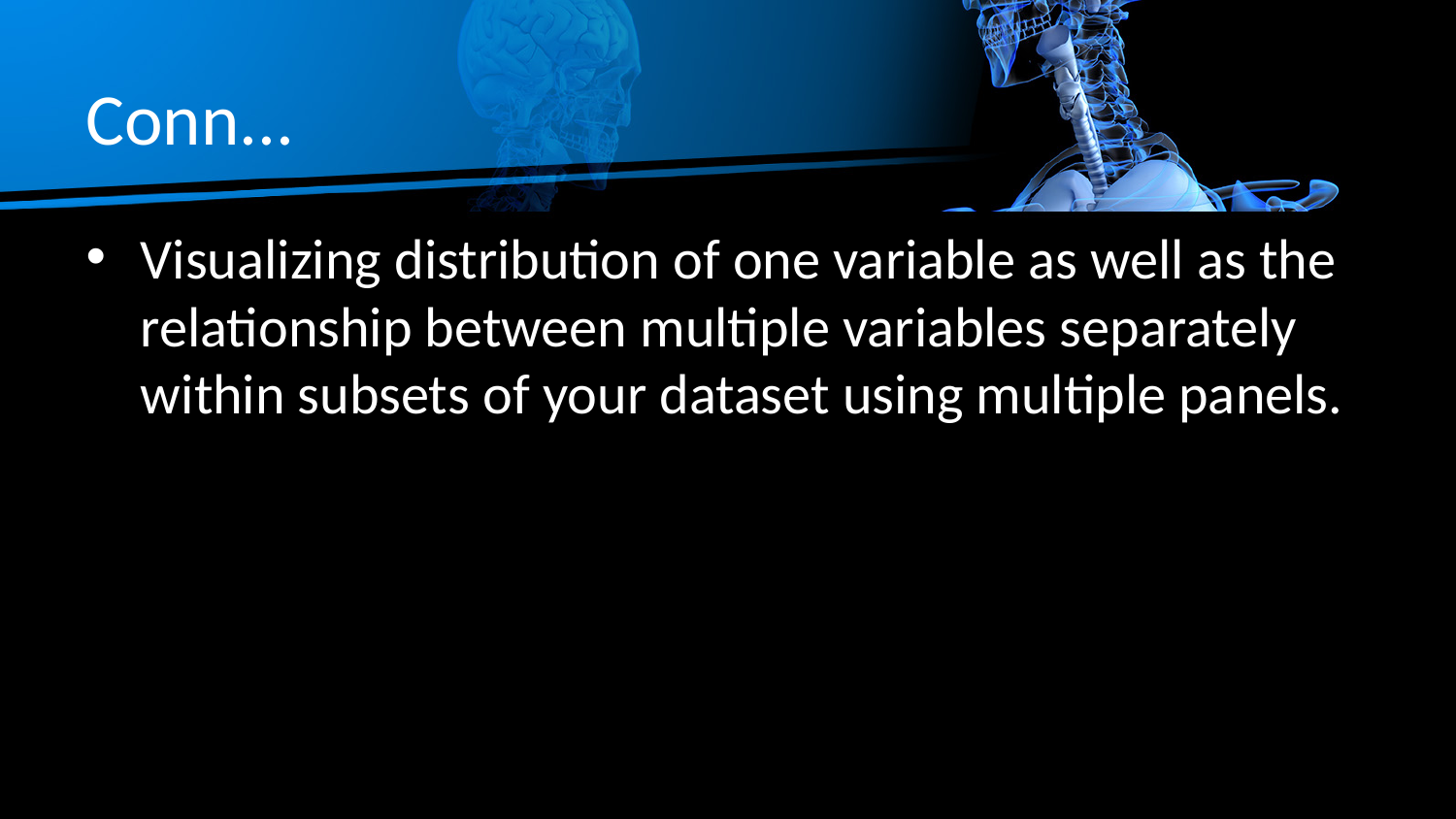

# Conn...
Visualizing distribution of one variable as well as the relationship between multiple variables separately within subsets of your dataset using multiple panels.